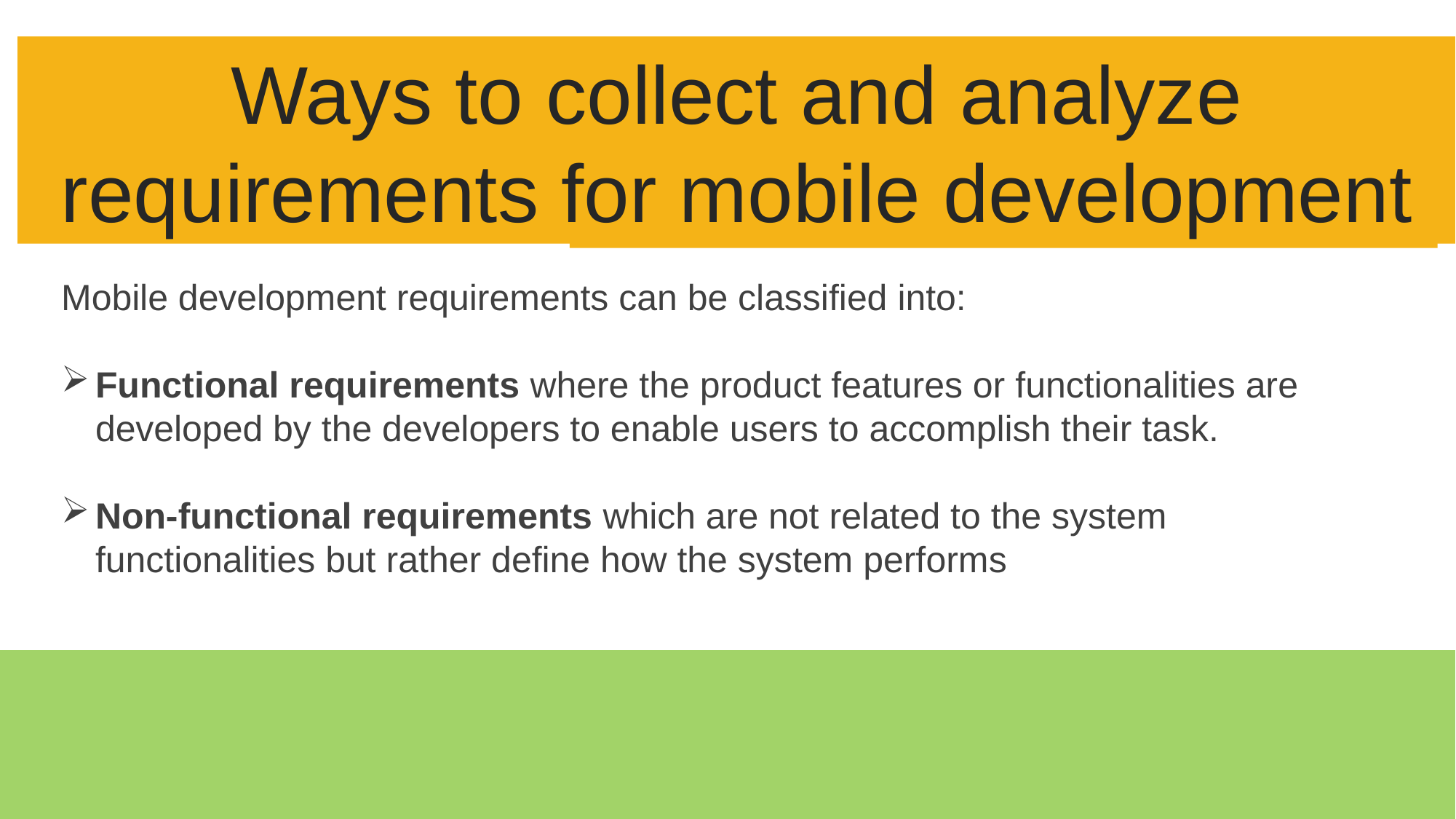

Ways to collect and analyze requirements for mobile development

Mobile development requirements can be classified into:

Functional requirements where the product features or functionalities are developed by the developers to enable users to accomplish their task.

Non-functional requirements which are not related to the system functionalities but rather define how the system performs

Option
Text Here